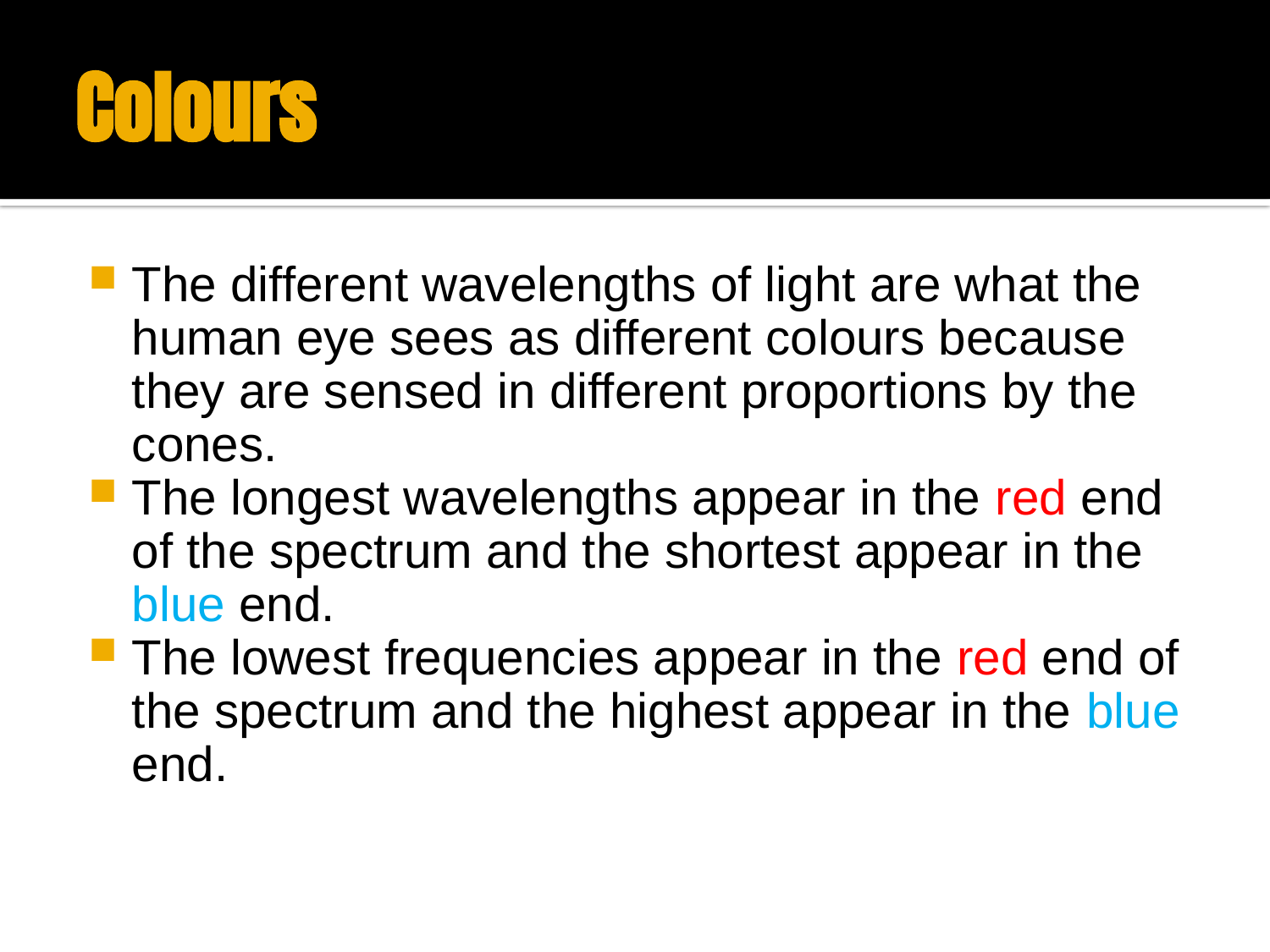

# Colours
The different wavelengths of light are what the human eye sees as different colours because they are sensed in different proportions by the cones.
The longest wavelengths appear in the red end of the spectrum and the shortest appear in the blue end.
The lowest frequencies appear in the red end of the spectrum and the highest appear in the blue end.